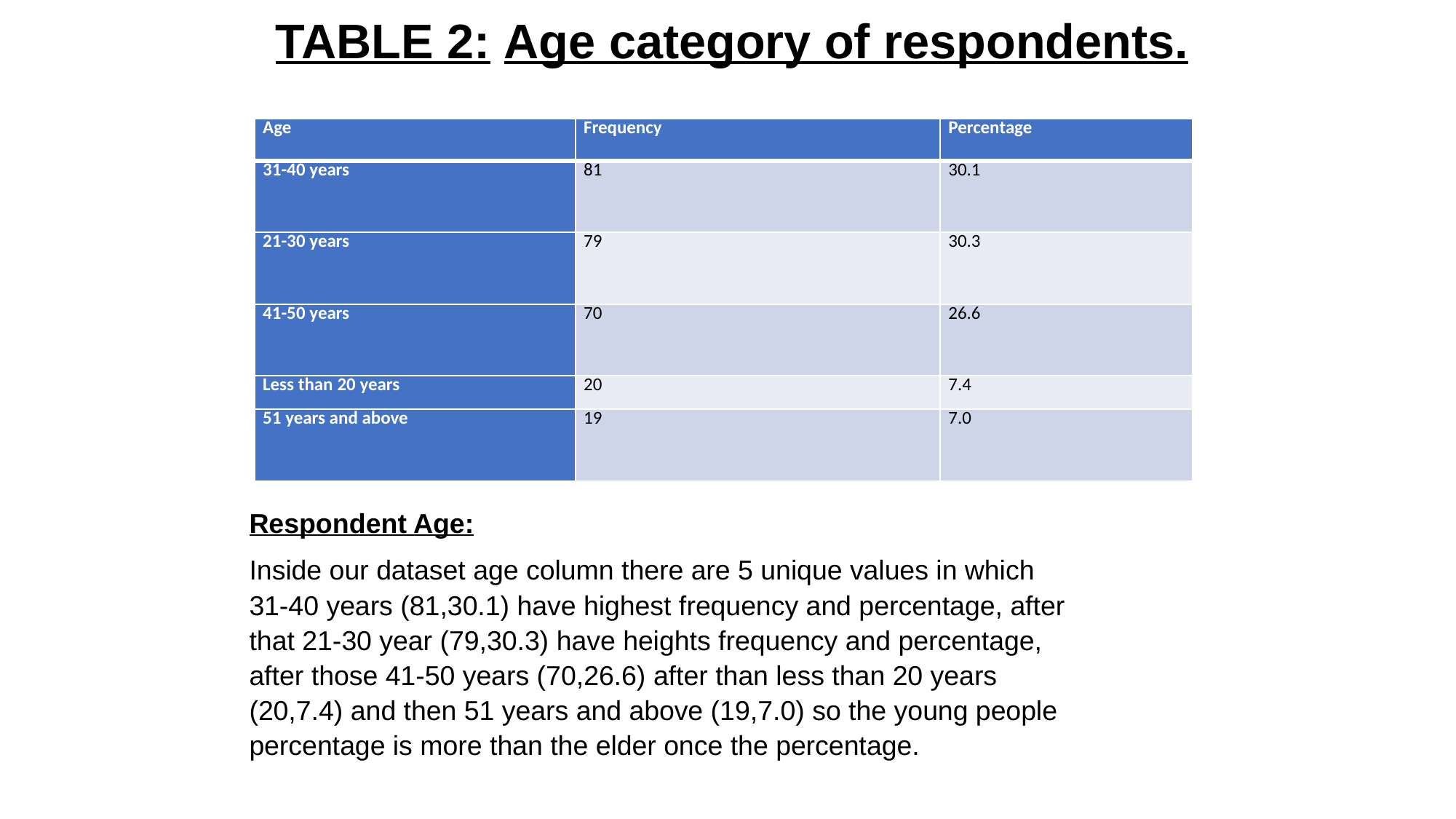

# TABLE 2: Age category of respondents.
| Age | Frequency | Percentage |
| --- | --- | --- |
| 31-40 years | 81 | 30.1 |
| 21-30 years | 79 | 30.3 |
| 41-50 years | 70 | 26.6 |
| Less than 20 years | 20 | 7.4 |
| 51 years and above | 19 | 7.0 |
Respondent Age:
Inside our dataset age column there are 5 unique values in which 31-40 years (81,30.1) have highest frequency and percentage, after that 21-30 year (79,30.3) have heights frequency and percentage, after those 41-50 years (70,26.6) after than less than 20 years (20,7.4) and then 51 years and above (19,7.0) so the young people percentage is more than the elder once the percentage.